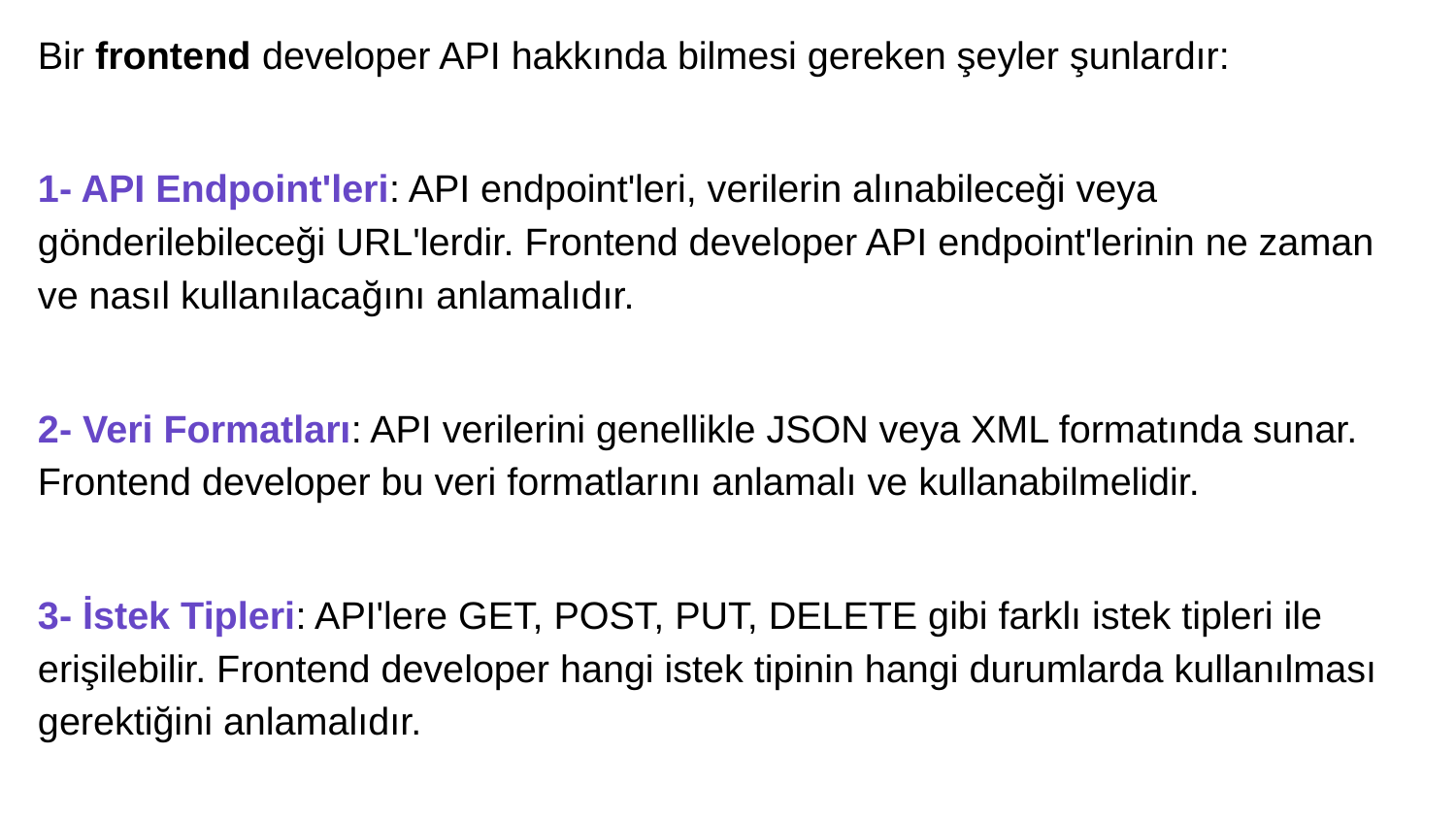

Bir frontend developer API hakkında bilmesi gereken şeyler şunlardır:
1- API Endpoint'leri: API endpoint'leri, verilerin alınabileceği veya gönderilebileceği URL'lerdir. Frontend developer API endpoint'lerinin ne zaman ve nasıl kullanılacağını anlamalıdır.
2- Veri Formatları: API verilerini genellikle JSON veya XML formatında sunar. Frontend developer bu veri formatlarını anlamalı ve kullanabilmelidir.
3- İstek Tipleri: API'lere GET, POST, PUT, DELETE gibi farklı istek tipleri ile erişilebilir. Frontend developer hangi istek tipinin hangi durumlarda kullanılması gerektiğini anlamalıdır.